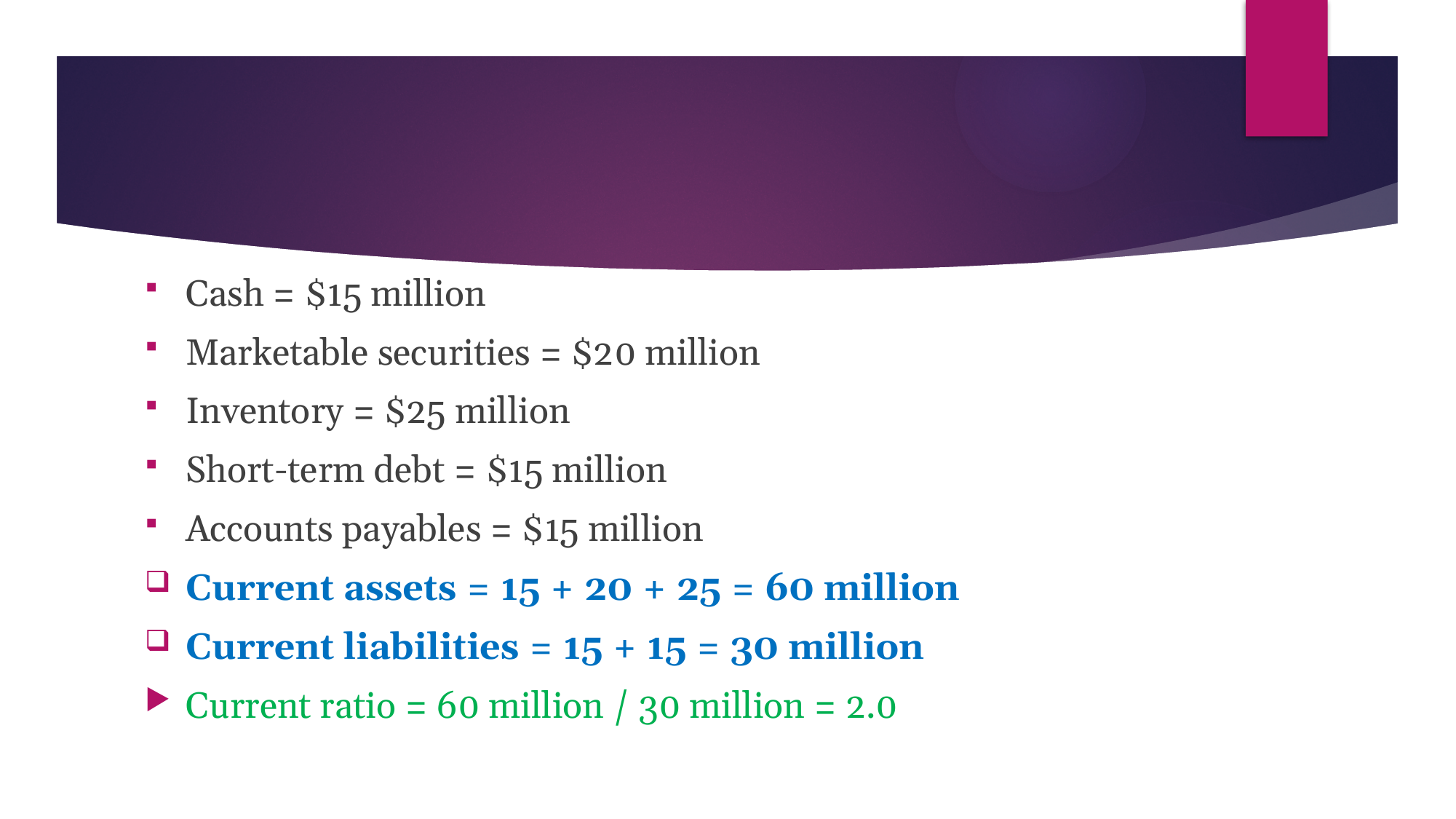

#
Cash = $15 million
Marketable securities = $20 million
Inventory = $25 million
Short-term debt = $15 million
Accounts payables = $15 million
Current assets = 15 + 20 + 25 = 60 million
Current liabilities = 15 + 15 = 30 million
Current ratio = 60 million / 30 million = 2.0